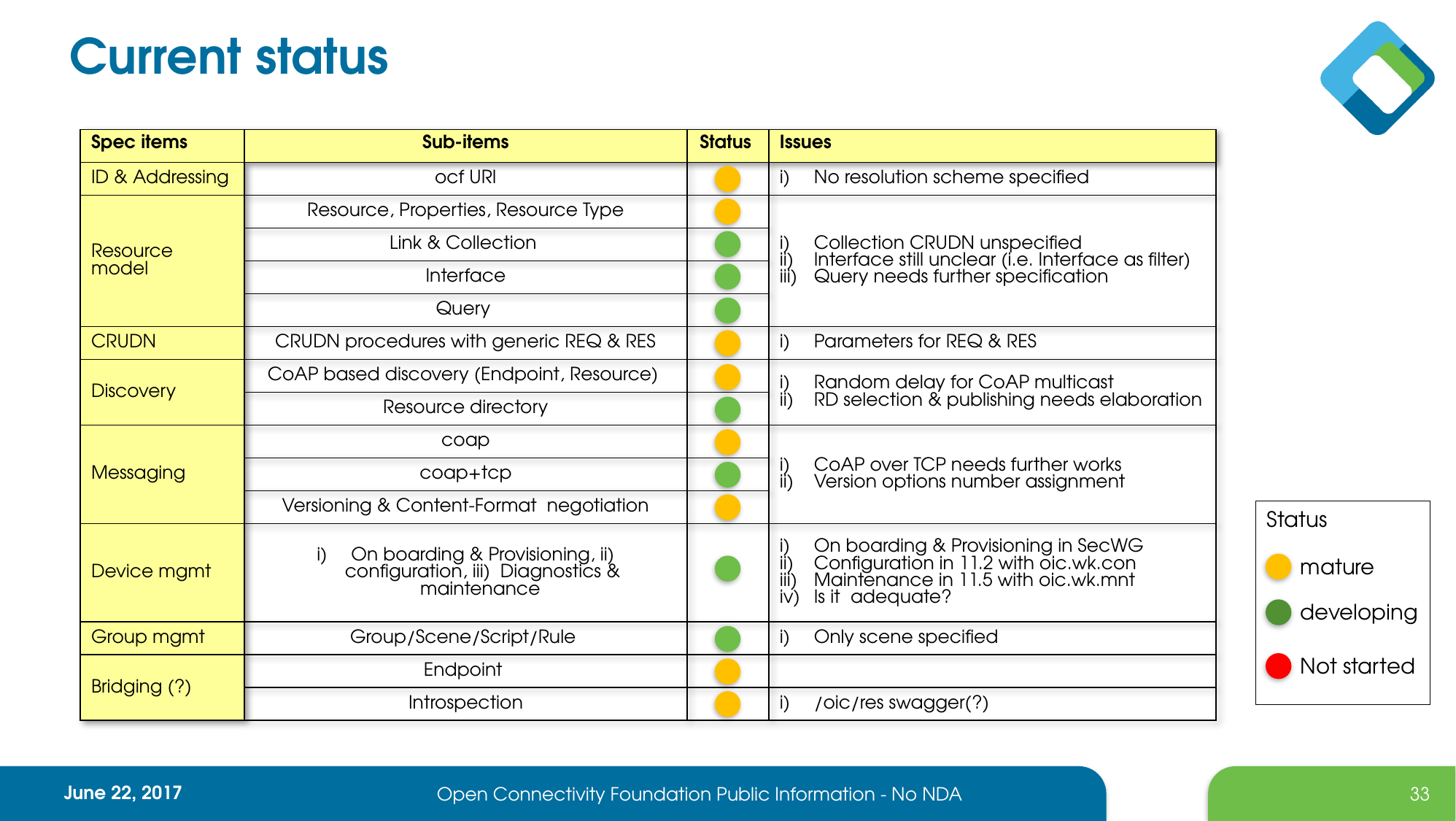

# Current status
| Spec items | Sub-items | Status | Issues |
| --- | --- | --- | --- |
| ID & Addressing | ocf URI |  | No resolution scheme specified |
| Resource model | Resource, Properties, Resource Type |  | Collection CRUDN unspecified Interface still unclear (i.e. Interface as filter) Query needs further specification |
|  | Link & Collection |  |  |
|  | Interface |  |  |
|  | Query |  |  |
| CRUDN | CRUDN procedures with generic REQ & RES |  | Parameters for REQ & RES |
| Discovery | CoAP based discovery (Endpoint, Resource) |  | Random delay for CoAP multicast RD selection & publishing needs elaboration |
|  | Resource directory |  |  |
| Messaging | coap |  | CoAP over TCP needs further works Version options number assignment |
|  | coap+tcp |  |  |
|  | Versioning & Content-Format negotiation |  |  |
| Device mgmt | On boarding & Provisioning, ii) configuration, iii) Diagnostics & maintenance |  | On boarding & Provisioning in SecWG Configuration in 11.2 with oic.wk.con Maintenance in 11.5 with oic.wk.mnt Is it adequate? |
| Group mgmt | Group/Scene/Script/Rule |  | Only scene specified |
| Bridging (?) | Endpoint |  |  |
|  | Introspection |  | /oic/res swagger(?) |

Status

mature

developing

Not started

June 22, 2017
Open Connectivity Foundation Public Information - No NDA
33